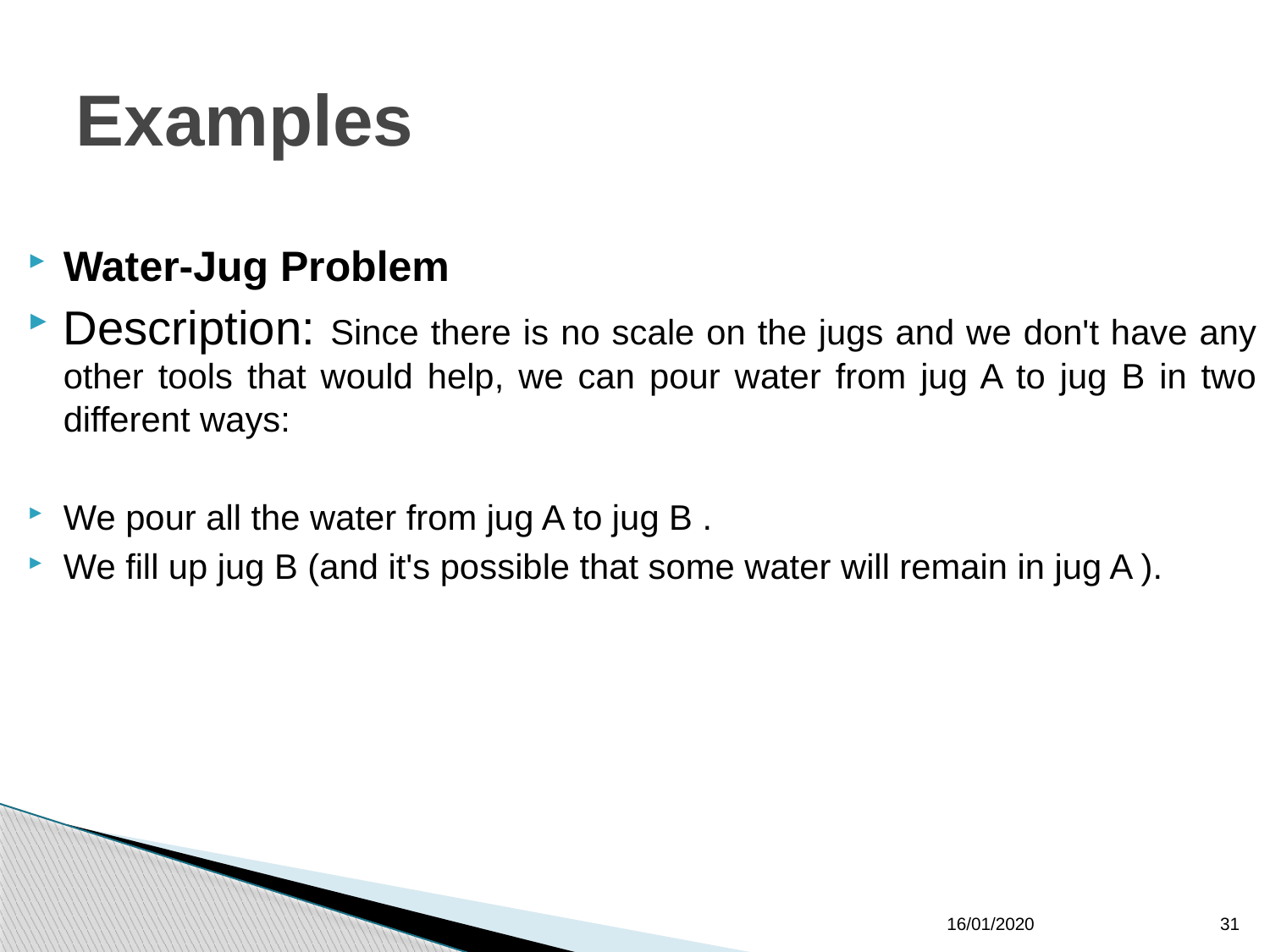

# Examples
Water-Jug Problem
Description: Since there is no scale on the jugs and we don't have any other tools that would help, we can pour water from jug A to jug B in two different ways:

We pour all the water from jug A to jug B .
We fill up jug B (and it's possible that some water will remain in jug A ).
16/01/2020
31